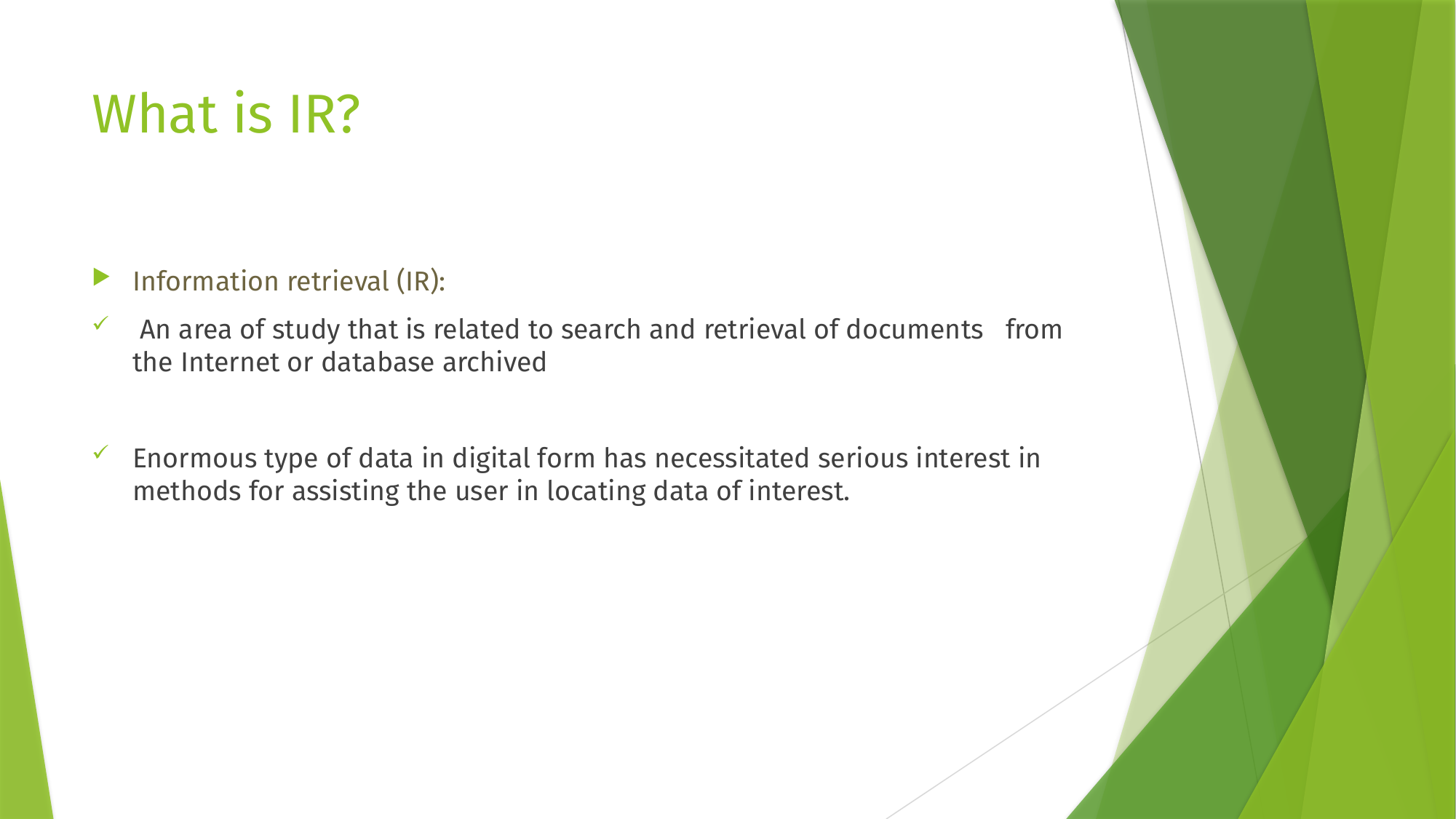

# What is IR?
Information retrieval (IR):
 An area of study that is related to search and retrieval of documents   from the Internet or database archived [38].

Enormous type of data in digital form has necessitated serious interest in methods for assisting the user in locating data of interest.